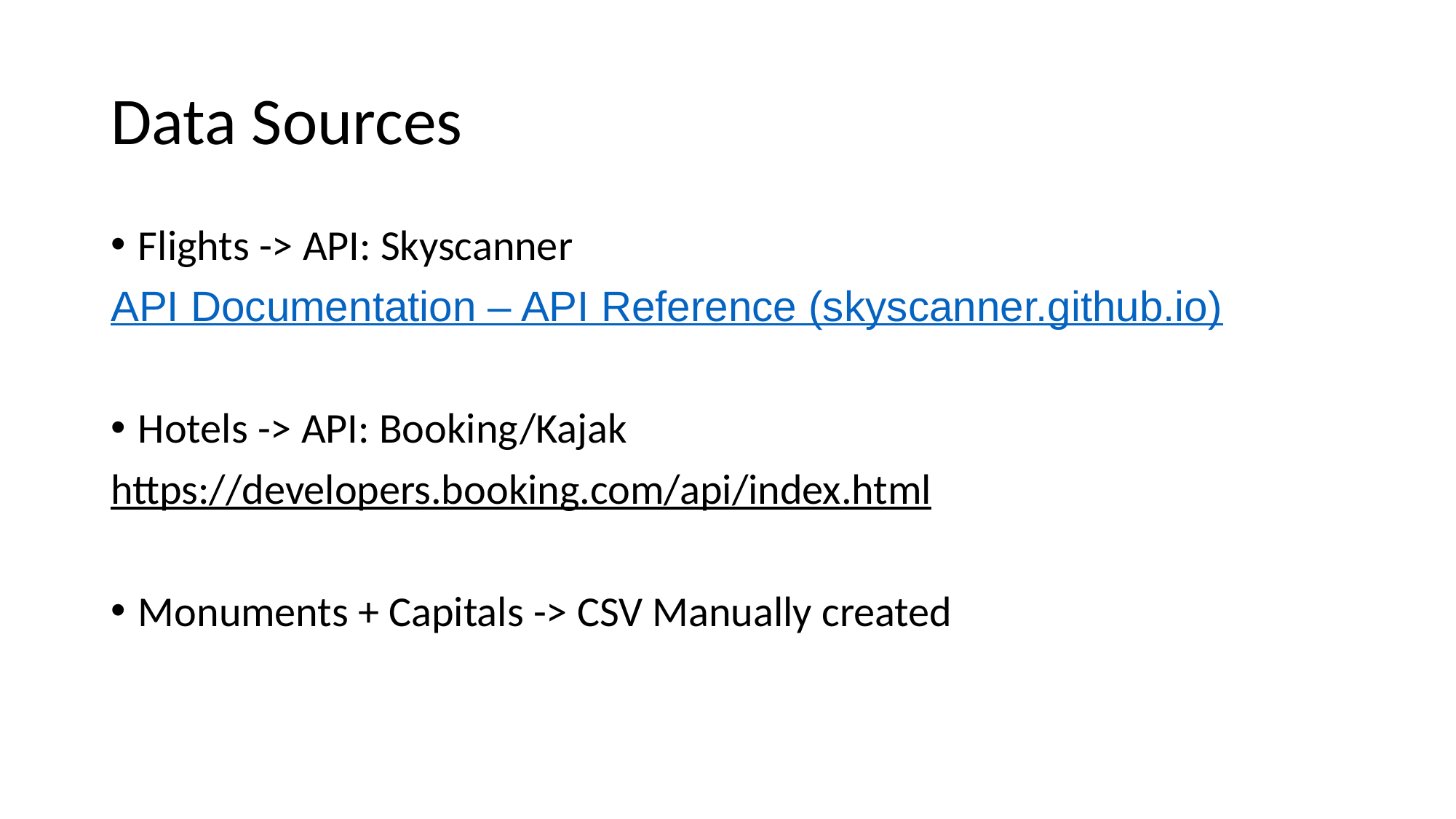

# Data Sources
Flights -> API: Skyscanner
API Documentation – API Reference (skyscanner.github.io)

Hotels -> API: Booking/Kajak
https://developers.booking.com/api/index.html

Monuments + Capitals -> CSV Manually created